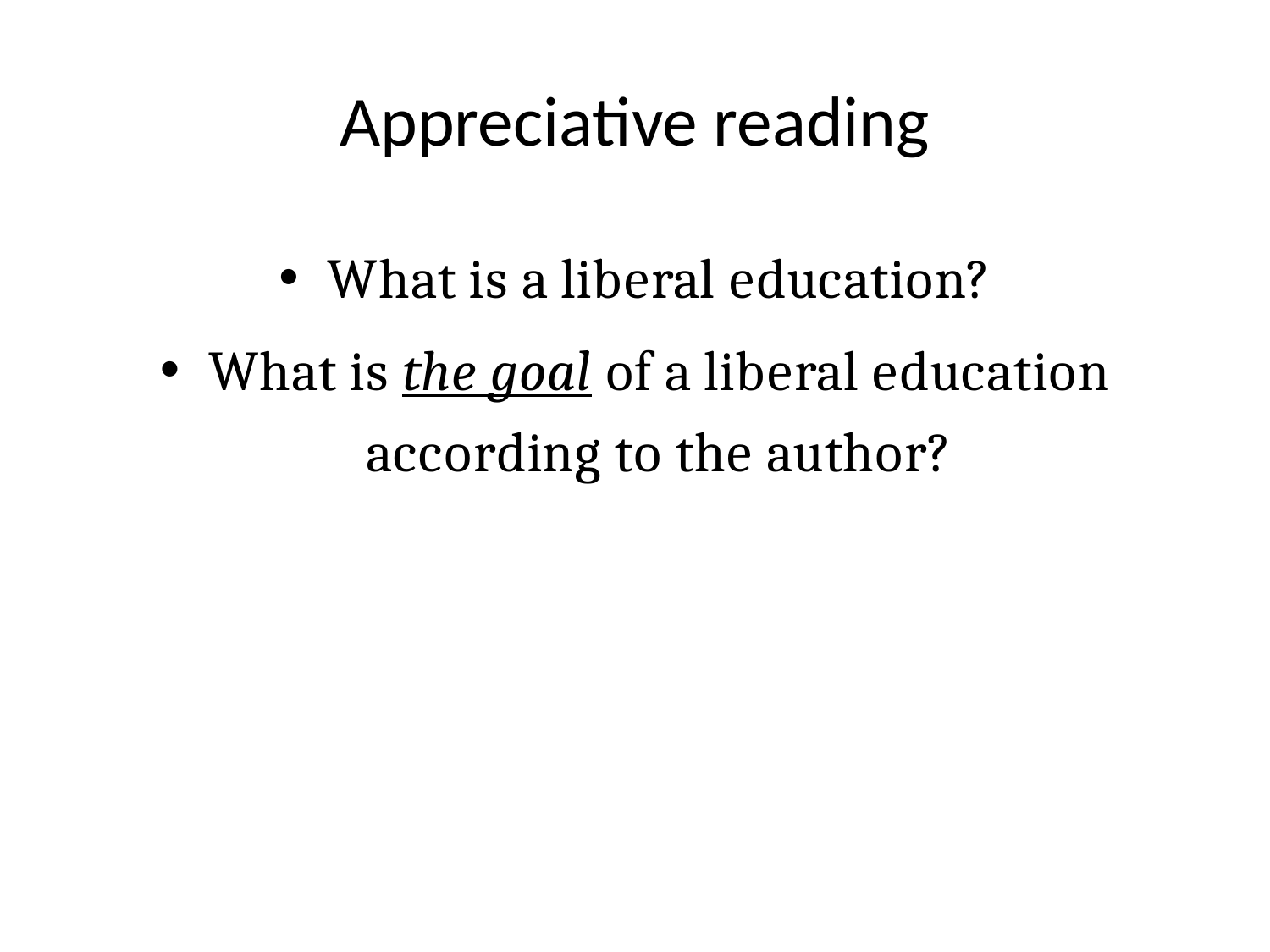

# Appreciative reading
What is a liberal education?
What is the goal of a liberal education according to the author?